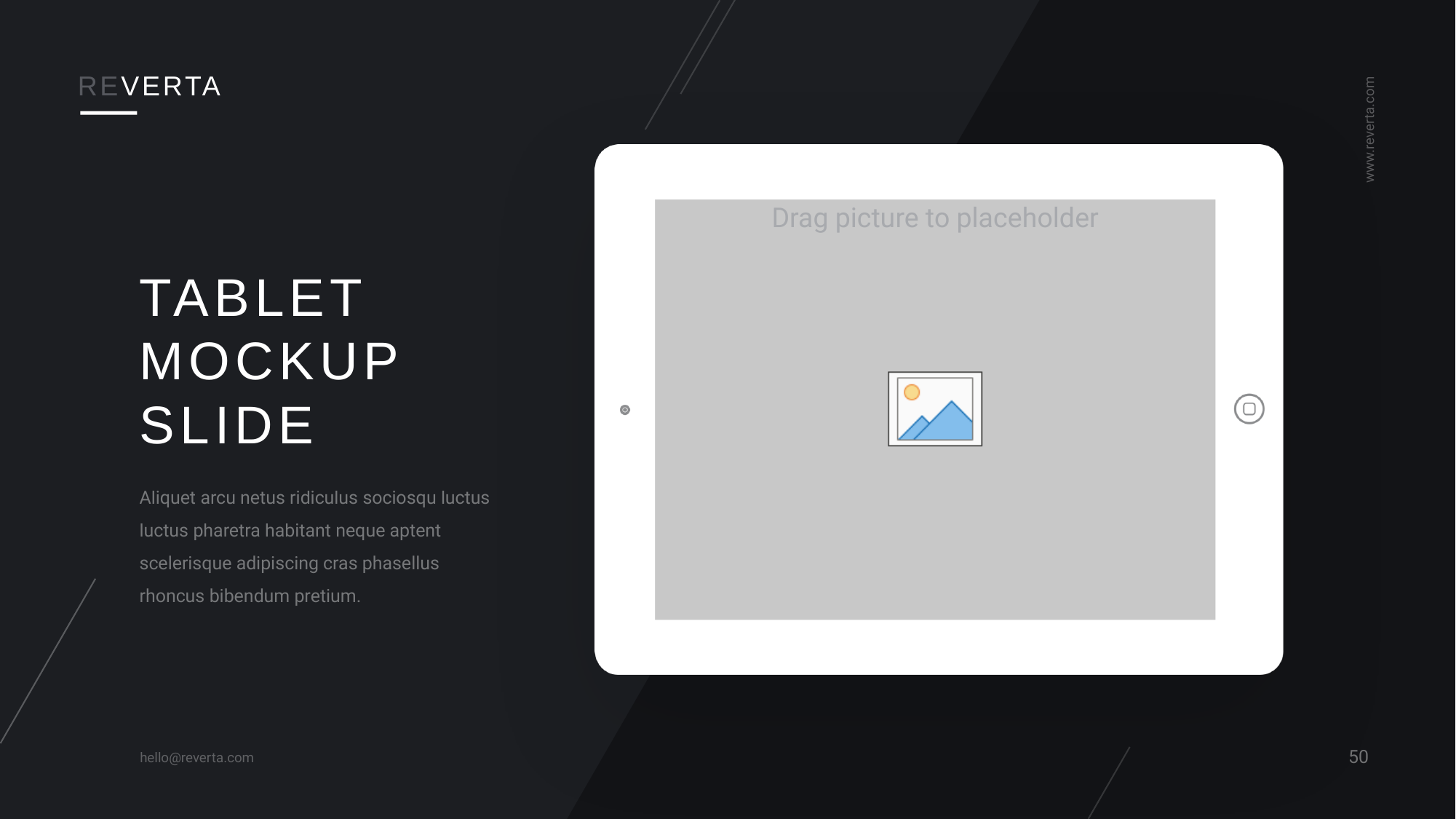

REVERTA

www.reverta.com

Tablet
Mockup
slide
Aliquet arcu netus ridiculus sociosqu luctus luctus pharetra habitant neque aptent scelerisque adipiscing cras phasellus rhoncus bibendum pretium.

50
hello@reverta.com